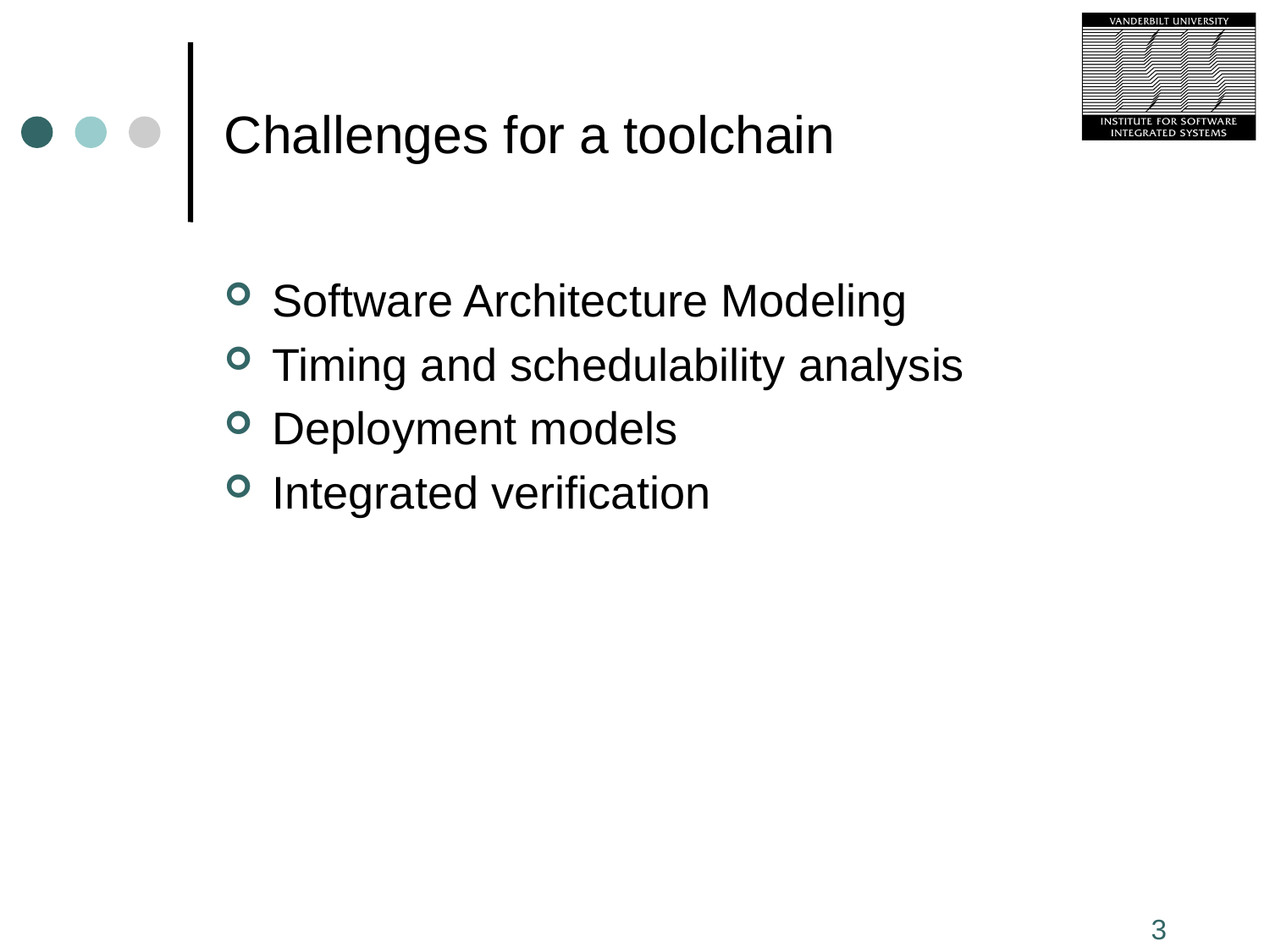

# Challenges for a toolchain
Software Architecture Modeling
Timing and schedulability analysis
Deployment models
Integrated verification